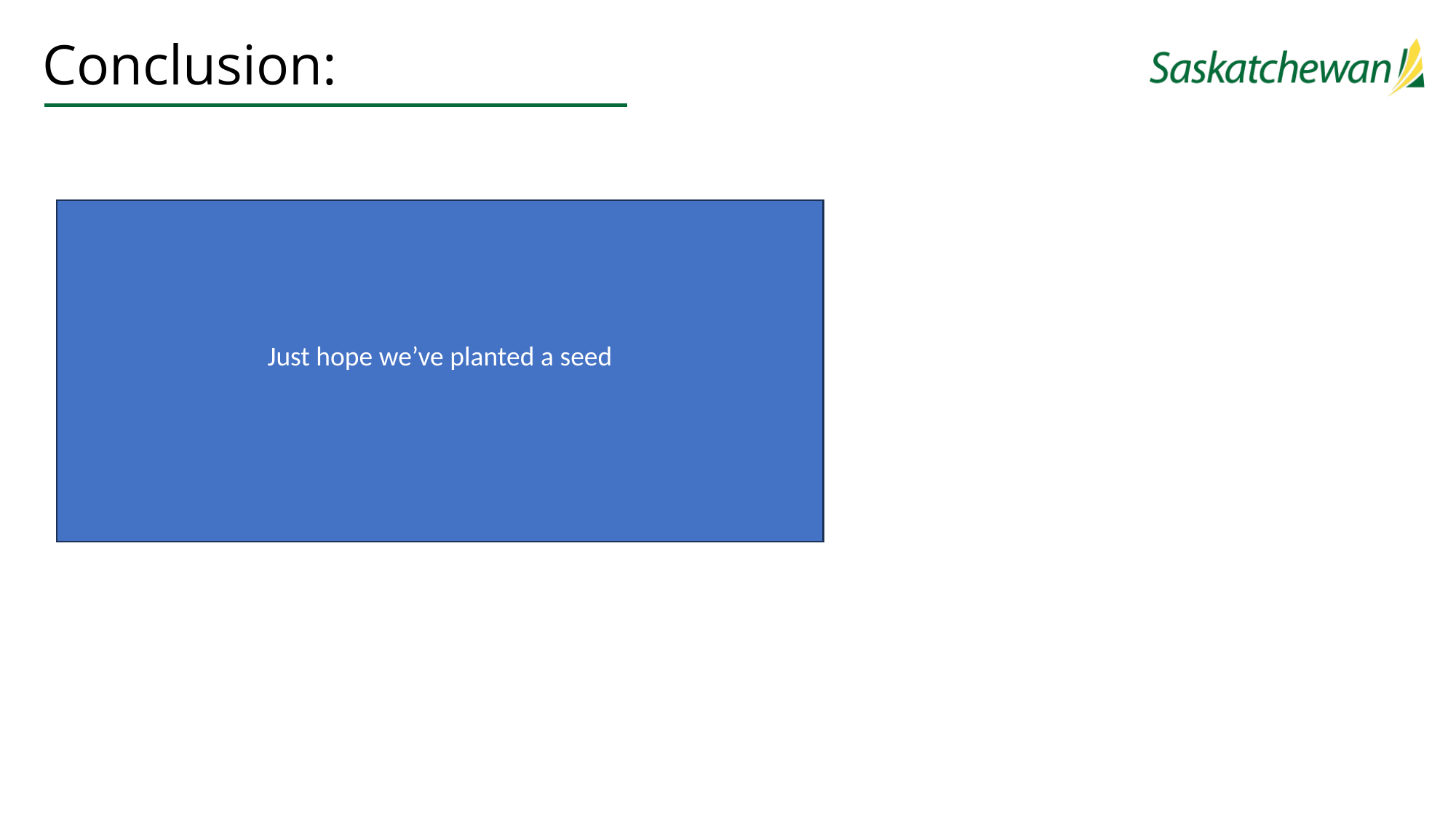

# Conclusion:
Just hope we’ve planted a seed